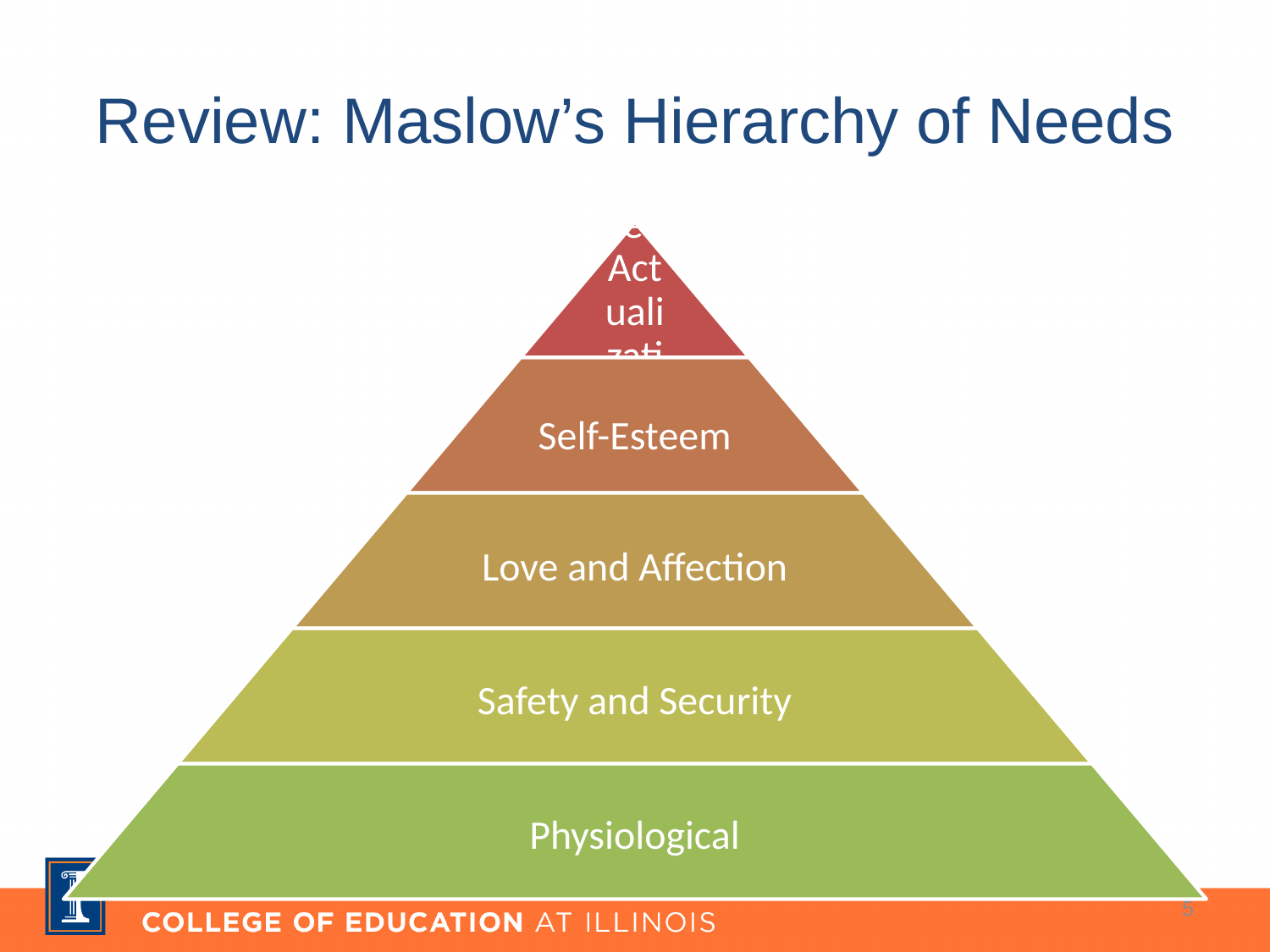

# Review: Maslow’s Hierarchy of Needs
Self Actualization
Self-Esteem
Love and Affection
Safety and Security
Physiological
5